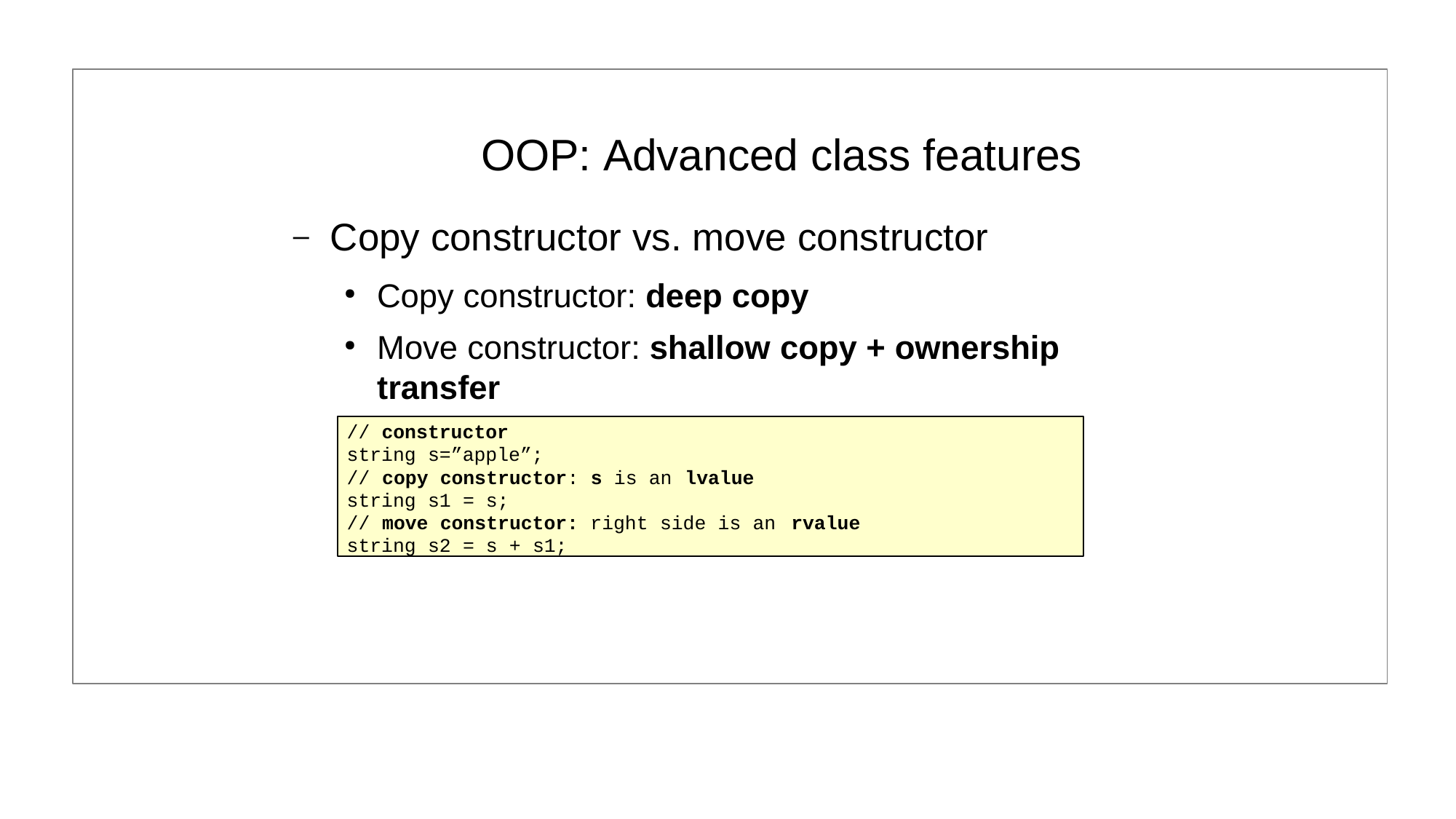

# OOP: Advanced class features
Copy constructor vs. move constructor
Copy constructor: deep copy
Move constructor: shallow copy + ownership transfer
// constructor
string s=”apple”;
// copy constructor: s is an lvalue
string s1 = s;
// move constructor: right side is an rvalue
string s2 = s + s1;